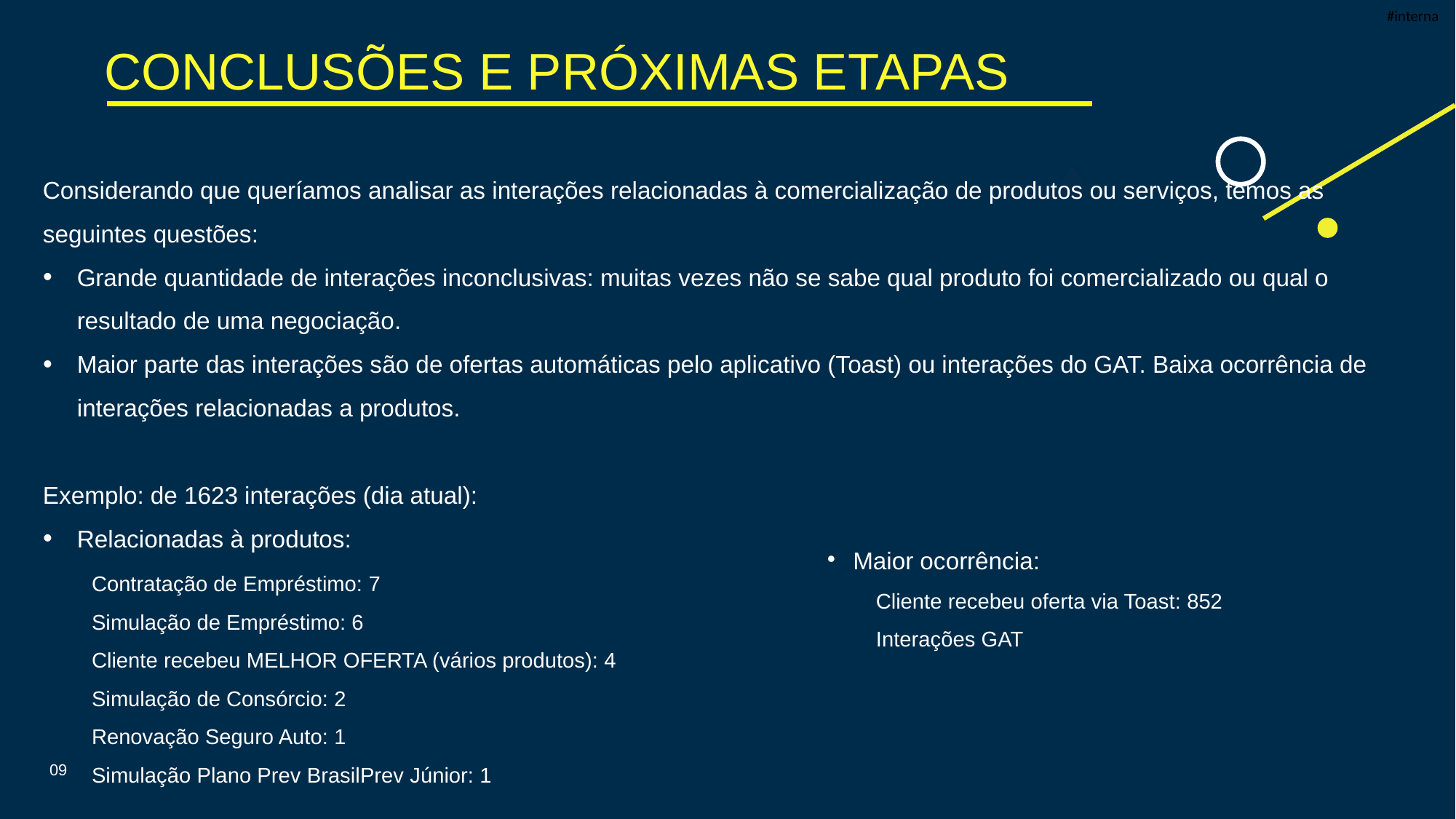

CONCLUSÕES E PRÓXIMAS ETAPAS

Considerando que queríamos analisar as interações relacionadas à comercialização de produtos ou serviços, temos as seguintes questões:
Grande quantidade de interações inconclusivas: muitas vezes não se sabe qual produto foi comercializado ou qual o resultado de uma negociação.
Maior parte das interações são de ofertas automáticas pelo aplicativo (Toast) ou interações do GAT. Baixa ocorrência de interações relacionadas a produtos.

Exemplo: de 1623 interações (dia atual):
Relacionadas à produtos:
	Contratação de Empréstimo: 7
	Simulação de Empréstimo: 6
	Cliente recebeu MELHOR OFERTA (vários produtos): 4
	Simulação de Consórcio: 2
	Renovação Seguro Auto: 1
	Simulação Plano Prev BrasilPrev Júnior: 1

Maior ocorrência:
	Cliente recebeu oferta via Toast: 852
	Interações GAT
09
00